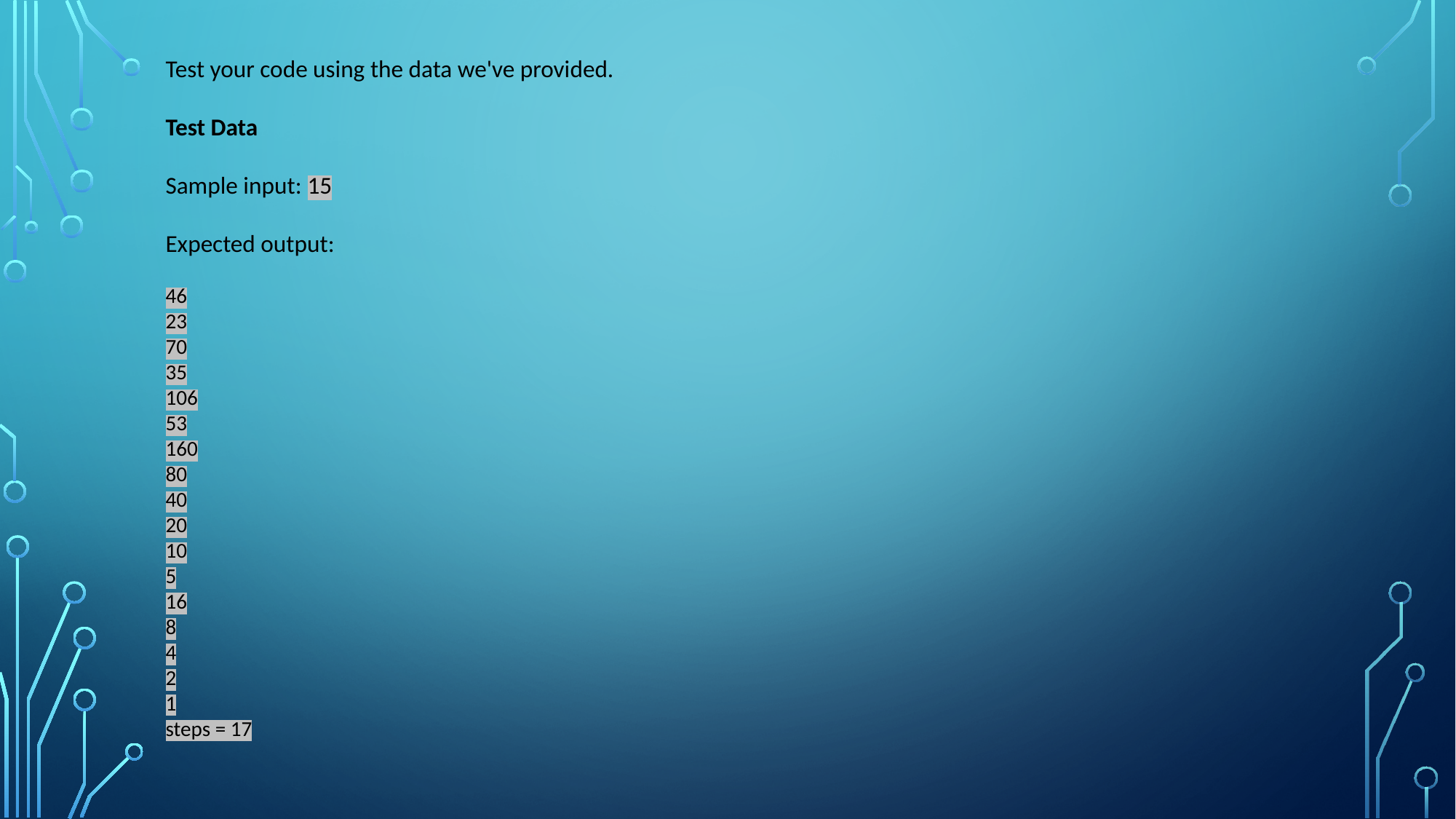

Test your code using the data we've provided.

Test Data

Sample input: 15

Expected output:

46
23
70
35
106
53
160
80
40
20
10
5
16
8
4
2
1
steps = 17